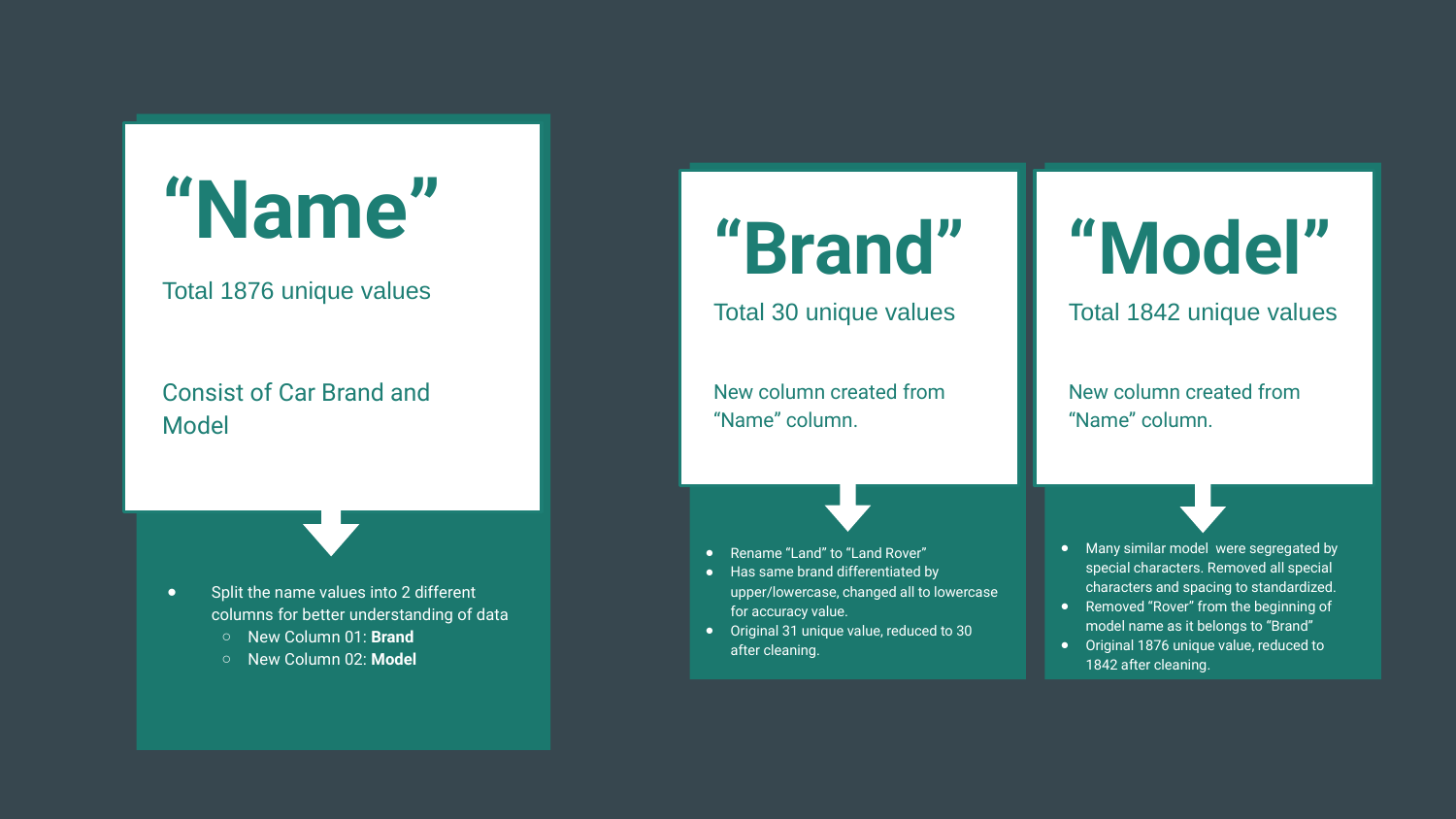

“Name”
Total 1876 unique values
Consist of Car Brand and Model

Split the name values into 2 different columns for better understanding of data
New Column 01: Brand
New Column 02: Model

“Brand”
Total 30 unique values
New column created from “Name” column.

Rename “Land” to “Land Rover”
Has same brand differentiated by upper/lowercase, changed all to lowercase for accuracy value.
Original 31 unique value, reduced to 30 after cleaning.

“Model”
Total 1842 unique values
New column created from “Name” column.

Many similar model  were segregated by special characters. Removed all special characters and spacing to standardized.
Removed “Rover” from the beginning of model name as it belongs to “Brand”
Original 1876 unique value, reduced to 1842 after cleaning.